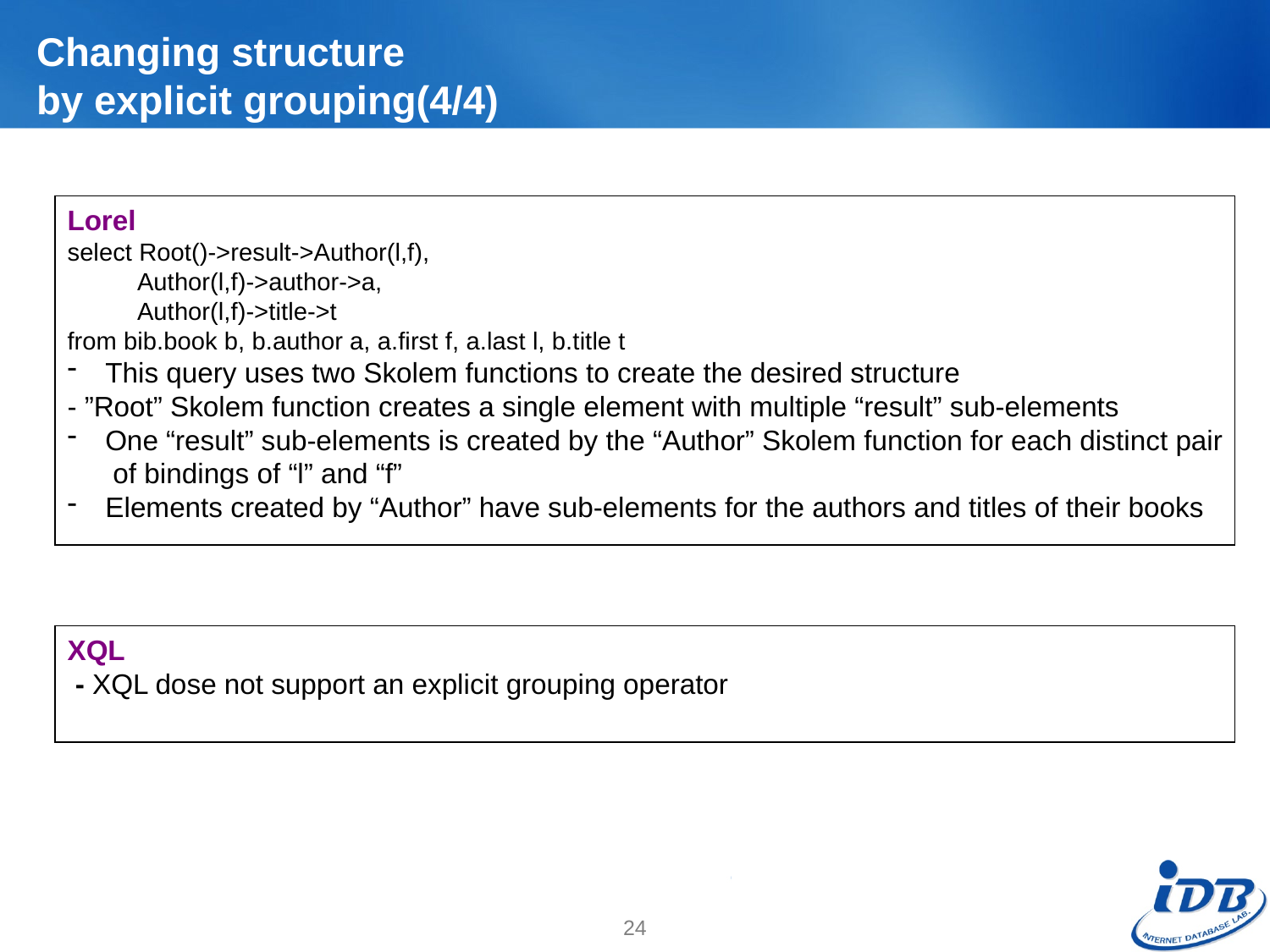

# Changing structure by explicit grouping(4/4)
Lorel
select Root()->result->Author(l,f),
          Author(l,f)->author->a,
          Author(l,f)->title->t
from bib.book b, b.author a, a.first f, a.last l, b.title t
 This query uses two Skolem functions to create the desired structure
- ”Root” Skolem function creates a single element with multiple “result” sub-elements
 One “result” sub-elements is created by the “Author” Skolem function for each distinct pair
  of bindings of “l” and “f”
 Elements created by “Author” have sub-elements for the authors and titles of their books
XQL
 - XQL dose not support an explicit grouping operator

24